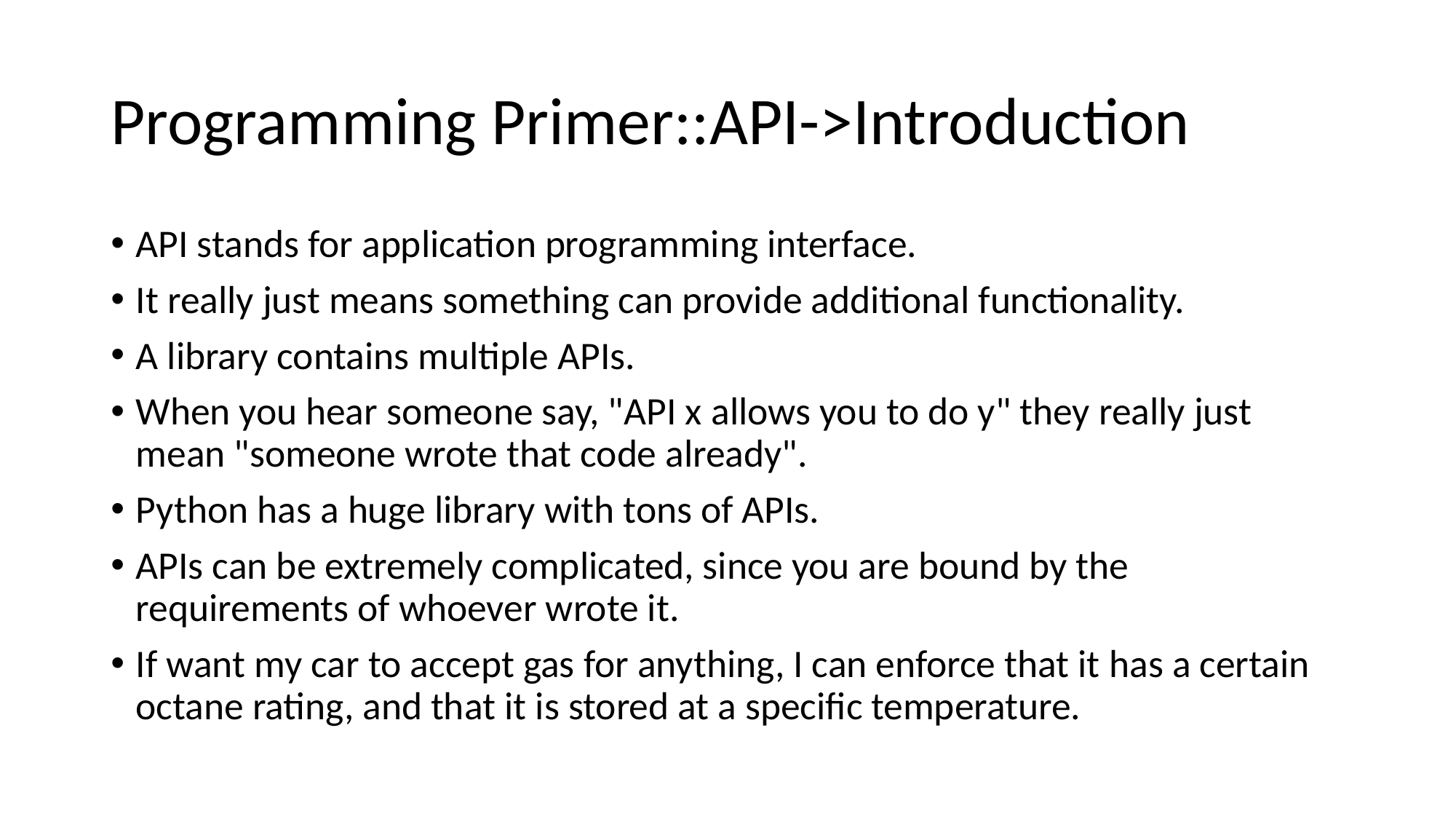

# Programming Primer::API->Introduction
API stands for application programming interface.
It really just means something can provide additional functionality.
A library contains multiple APIs.
When you hear someone say, "API x allows you to do y" they really just mean "someone wrote that code already".
Python has a huge library with tons of APIs.
APIs can be extremely complicated, since you are bound by the requirements of whoever wrote it.
If want my car to accept gas for anything, I can enforce that it has a certain octane rating, and that it is stored at a specific temperature.